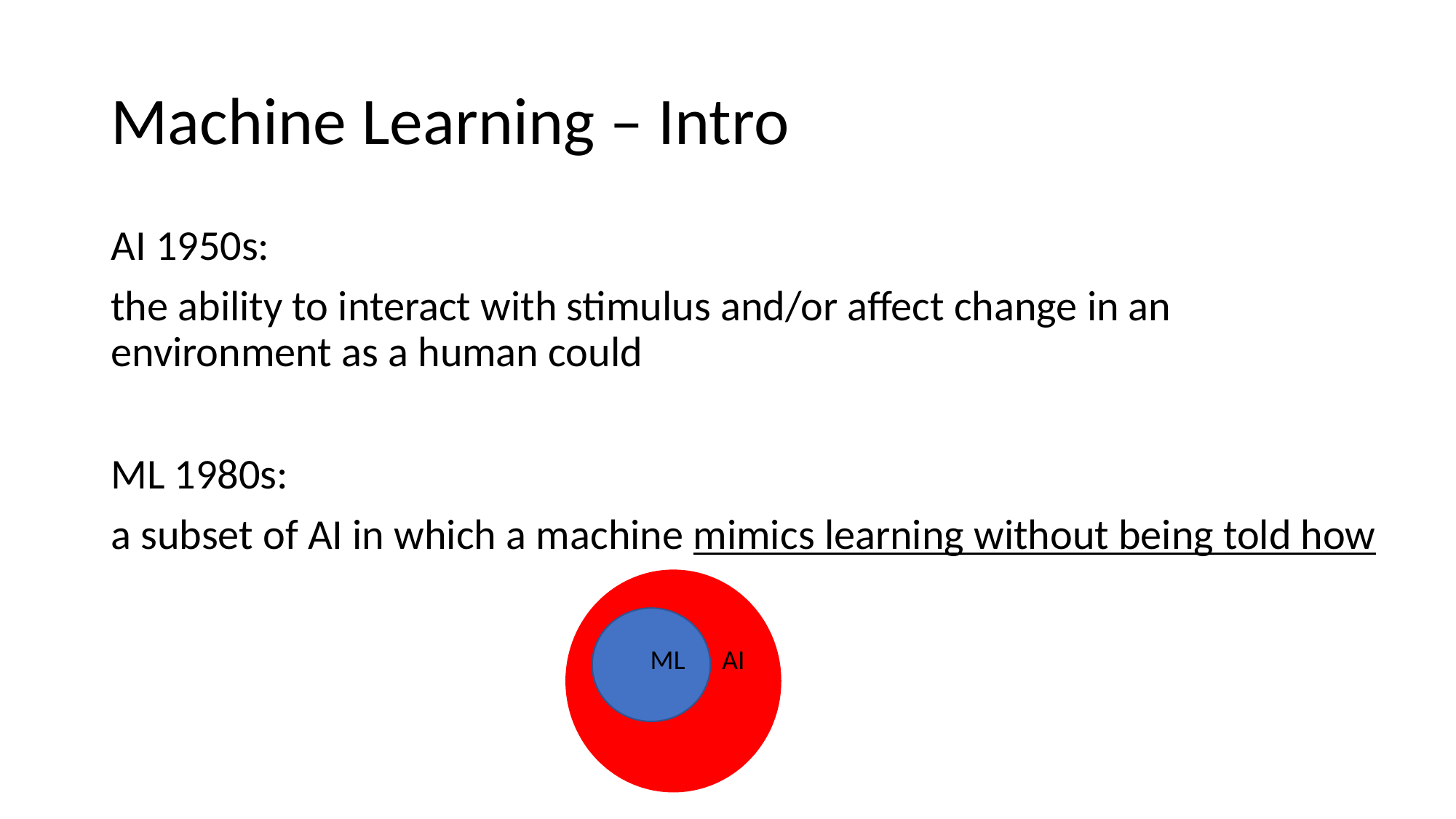

# Machine Learning – Intro
AI 1950s:
the ability to interact with stimulus and/or affect change in an environment as a human could

ML 1980s:
a subset of AI in which a machine mimics learning without being told how

ML      AI